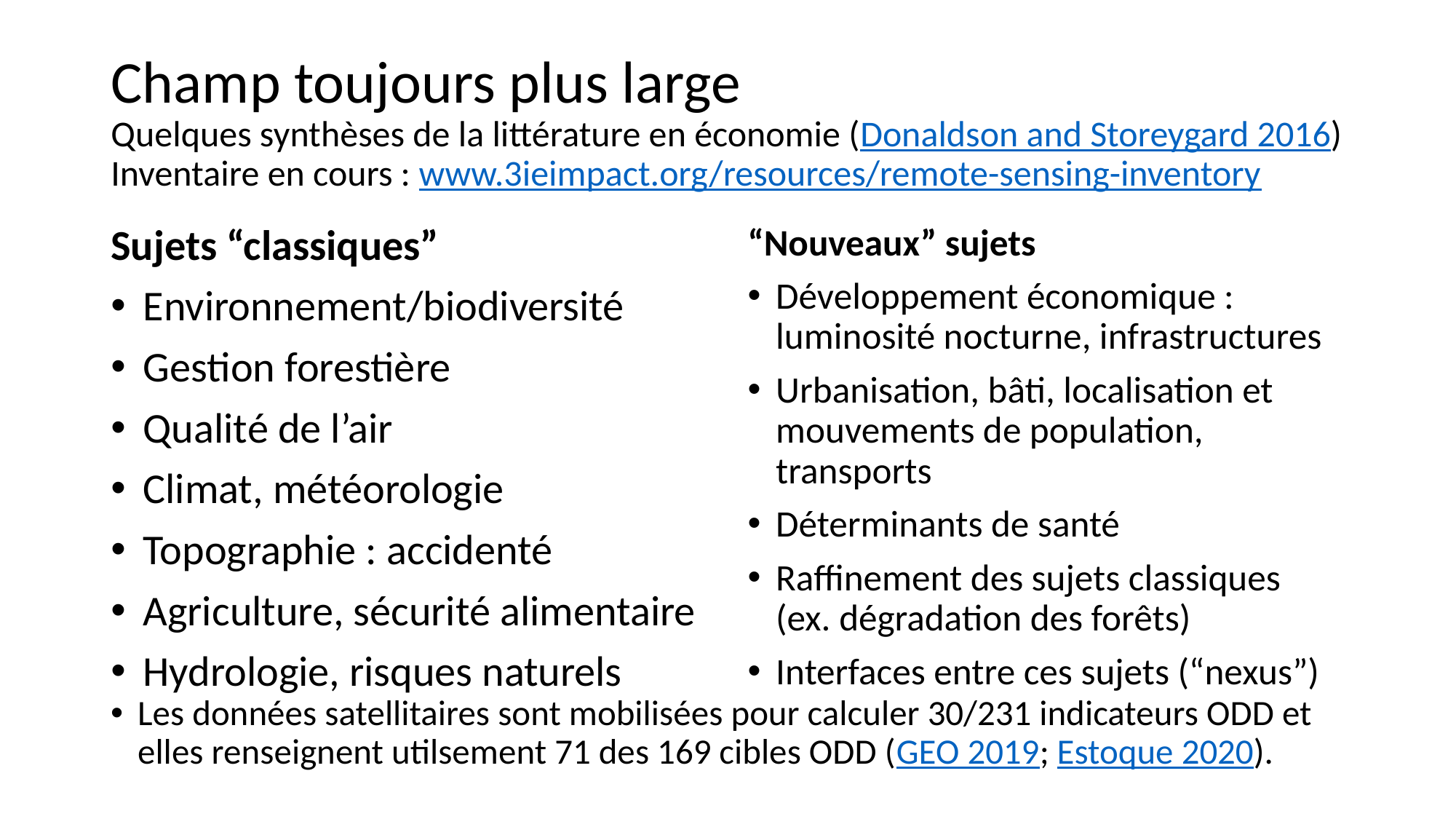

# Champ toujours plus large Quelques synthèses de la littérature en économie (Donaldson and Storeygard 2016) Inventaire en cours : www.3ieimpact.org/resources/remote-sensing-inventory
Sujets “classiques”
Environnement/biodiversité
Gestion forestière
Qualité de l’air
Climat, météorologie
Topographie : accidenté
Agriculture, sécurité alimentaire
Hydrologie, risques naturels

“Nouveaux” sujets
Développement économique : luminosité nocturne, infrastructures
Urbanisation, bâti, localisation et mouvements de population, transports
Déterminants de santé
Raffinement des sujets classiques (ex. dégradation des forêts)
Interfaces entre ces sujets (“nexus”)
Les données satellitaires sont mobilisées pour calculer 30/231 indicateurs ODD et elles renseignent utilsement 71 des 169 cibles ODD (GEO 2019; Estoque 2020).